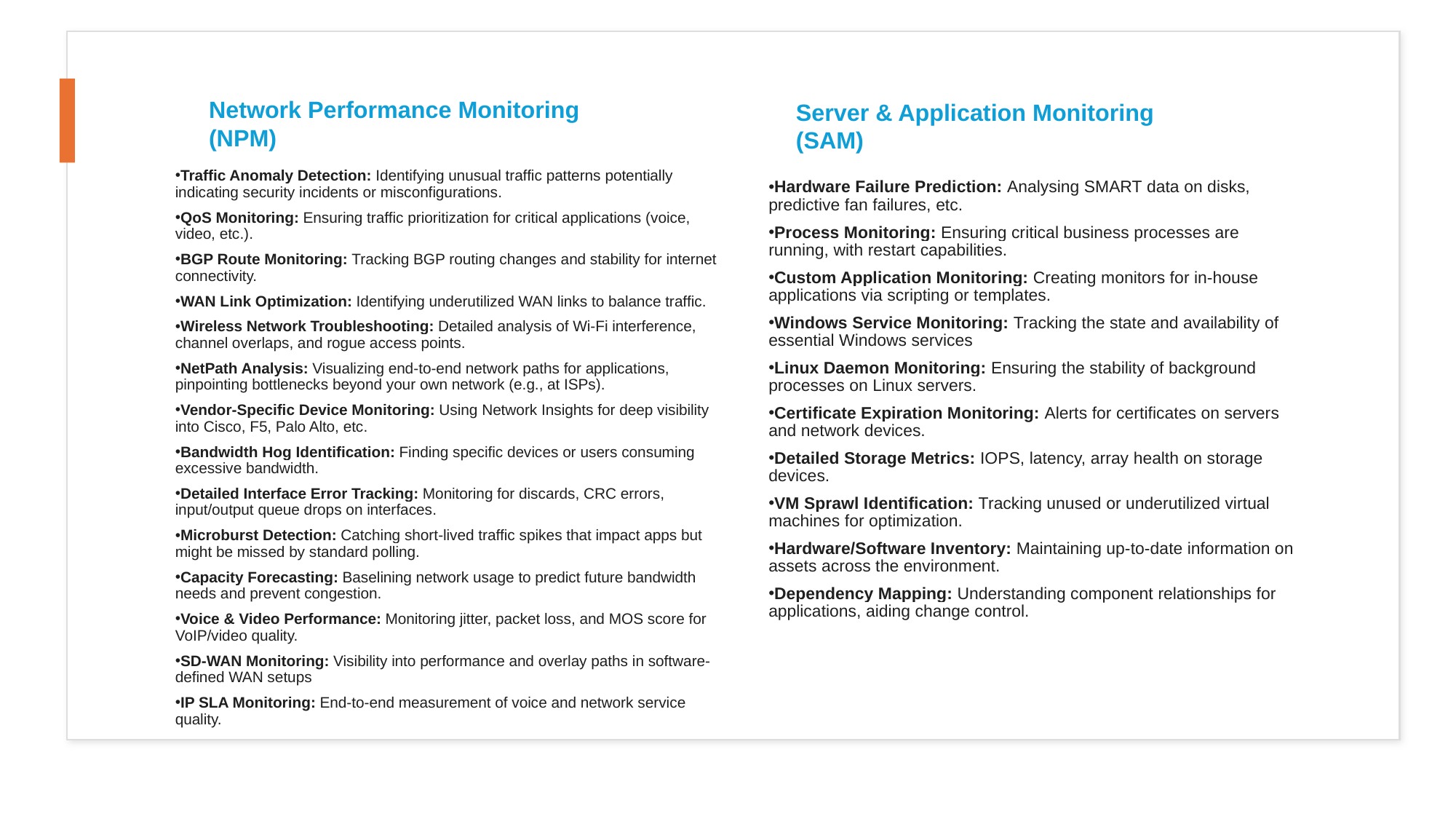

Network Performance Monitoring (NPM)
Server & Application Monitoring (SAM)
Traffic Anomaly Detection: Identifying unusual traffic patterns potentially indicating security incidents or misconfigurations.
QoS Monitoring: Ensuring traffic prioritization for critical applications (voice, video, etc.).
BGP Route Monitoring: Tracking BGP routing changes and stability for internet connectivity.
WAN Link Optimization: Identifying underutilized WAN links to balance traffic.
Wireless Network Troubleshooting: Detailed analysis of Wi-Fi interference, channel overlaps, and rogue access points.
NetPath Analysis: Visualizing end-to-end network paths for applications, pinpointing bottlenecks beyond your own network (e.g., at ISPs).
Vendor-Specific Device Monitoring: Using Network Insights for deep visibility into Cisco, F5, Palo Alto, etc.
Bandwidth Hog Identification: Finding specific devices or users consuming excessive bandwidth.
Detailed Interface Error Tracking: Monitoring for discards, CRC errors, input/output queue drops on interfaces.
Microburst Detection: Catching short-lived traffic spikes that impact apps but might be missed by standard polling.
Capacity Forecasting: Baselining network usage to predict future bandwidth needs and prevent congestion.
Voice & Video Performance: Monitoring jitter, packet loss, and MOS score for VoIP/video quality.
SD-WAN Monitoring: Visibility into performance and overlay paths in software-defined WAN setups
IP SLA Monitoring: End-to-end measurement of voice and network service quality.
Hardware Failure Prediction: Analysing SMART data on disks, predictive fan failures, etc.
Process Monitoring: Ensuring critical business processes are running, with restart capabilities.
Custom Application Monitoring: Creating monitors for in-house applications via scripting or templates.
Windows Service Monitoring: Tracking the state and availability of essential Windows services
Linux Daemon Monitoring: Ensuring the stability of background processes on Linux servers.
Certificate Expiration Monitoring: Alerts for certificates on servers and network devices.
Detailed Storage Metrics: IOPS, latency, array health on storage devices.
VM Sprawl Identification: Tracking unused or underutilized virtual machines for optimization.
Hardware/Software Inventory: Maintaining up-to-date information on assets across the environment.
Dependency Mapping: Understanding component relationships for applications, aiding change control.